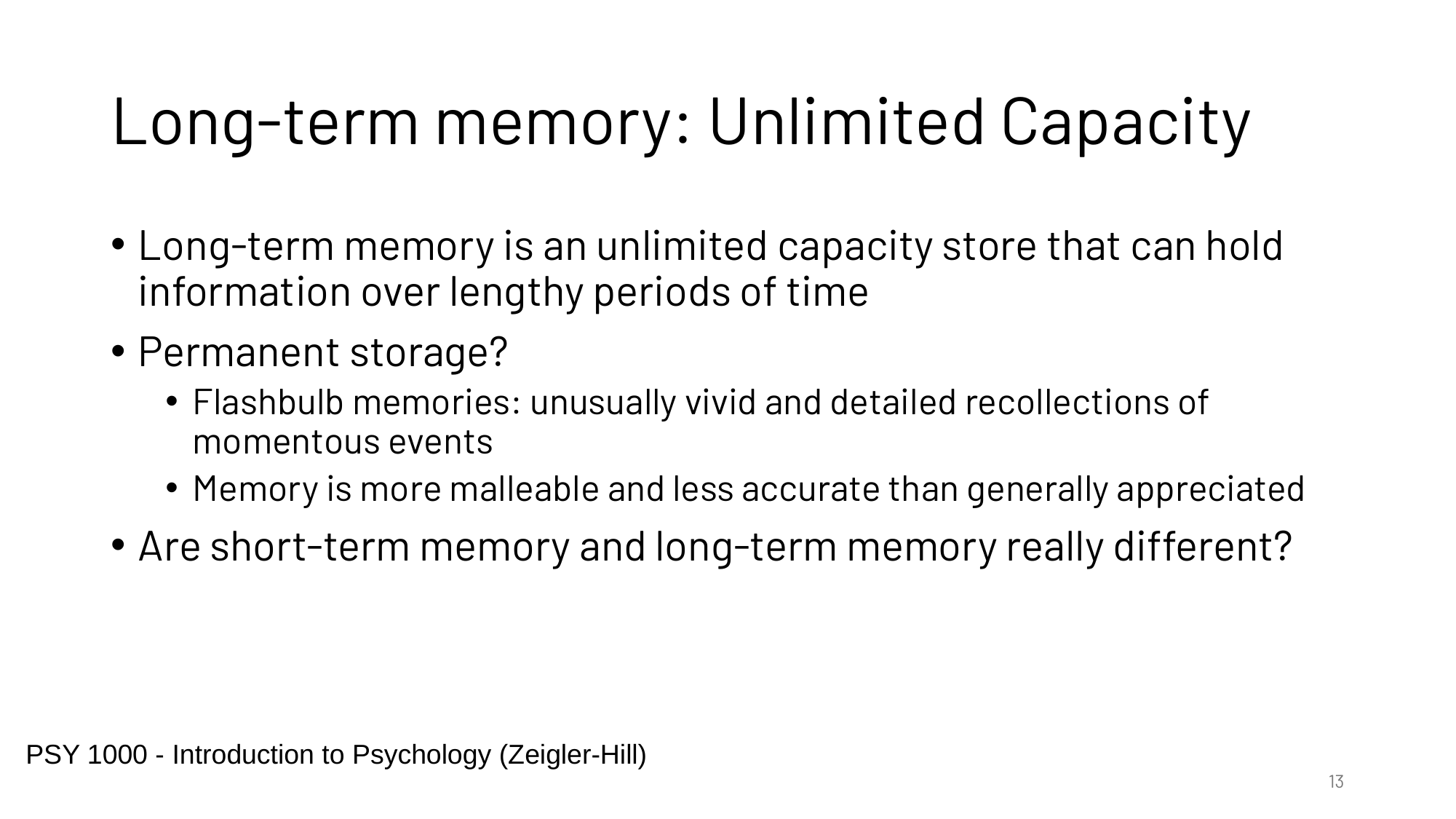

# Long-term memory: Unlimited Capacity
Long-term memory is an unlimited capacity store that can hold information over lengthy periods of time
Permanent storage?
Flashbulb memories: unusually vivid and detailed recollections of momentous events
Memory is more malleable and less accurate than generally appreciated
Are short-term memory and long-term memory really different?
PSY 1000 - Introduction to Psychology (Zeigler-Hill)
13